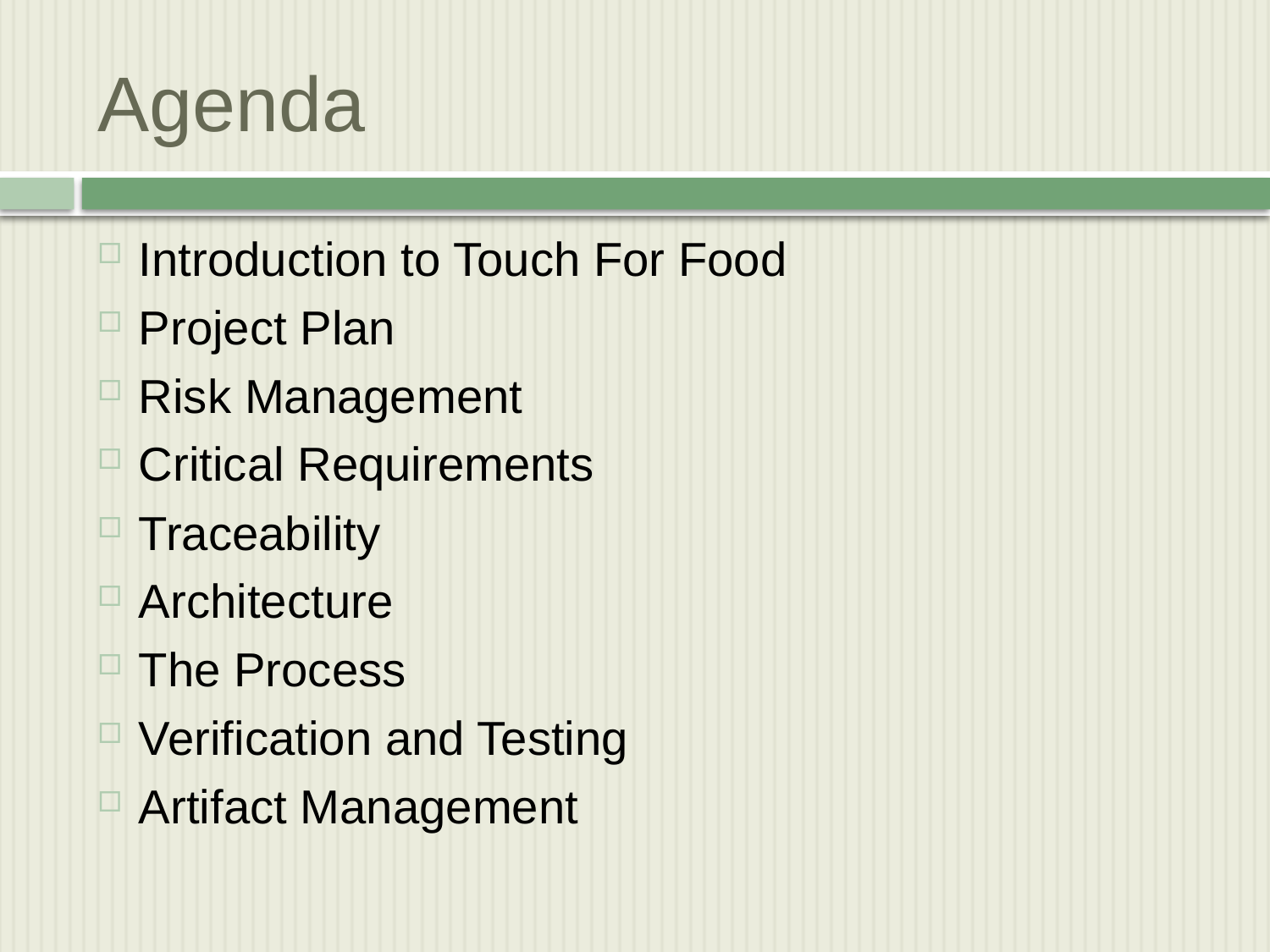

# Agenda
Introduction to Touch For Food
Project Plan
Risk Management
Critical Requirements
Traceability
Architecture
The Process
Verification and Testing
Artifact Management